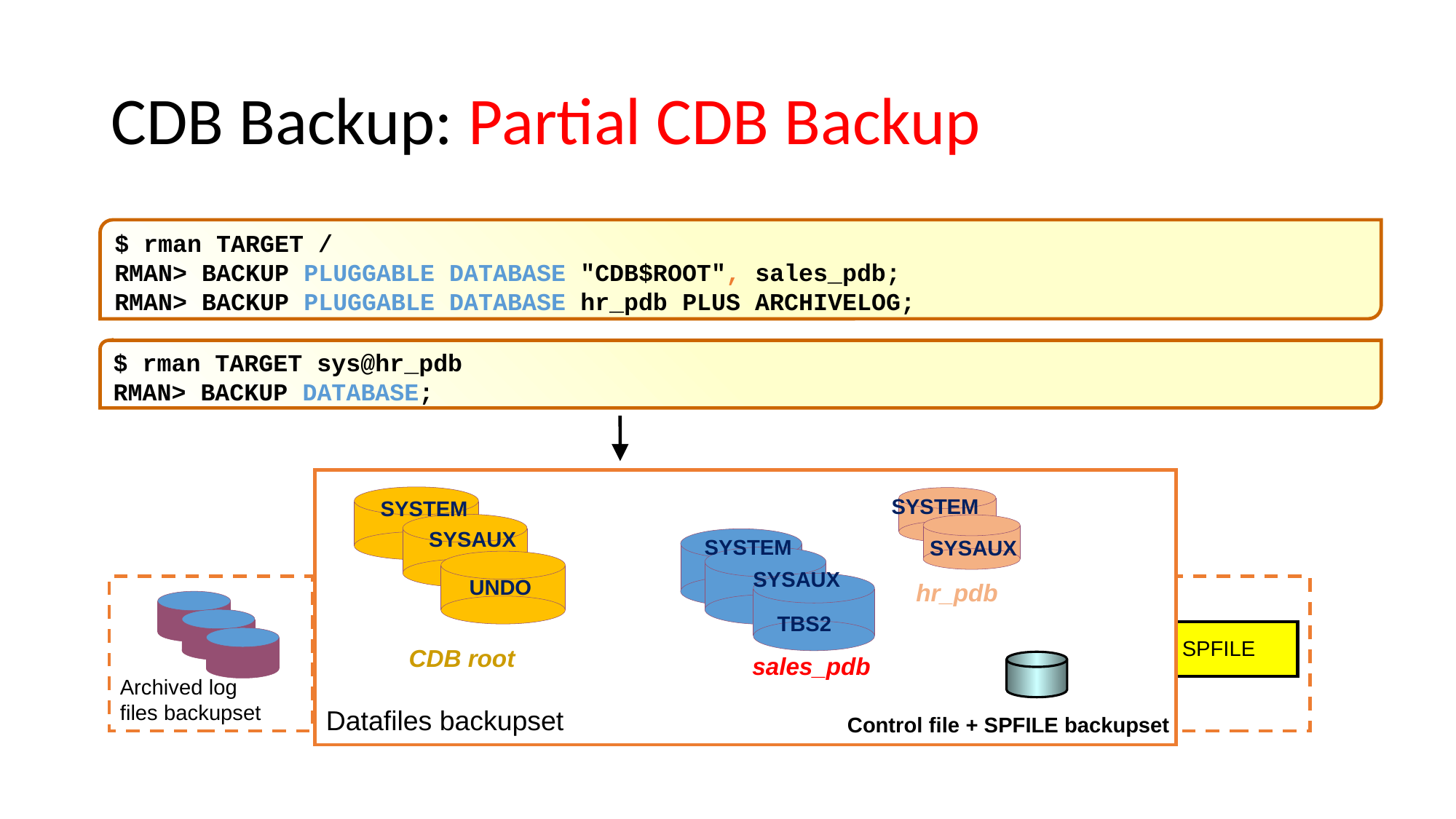

# CDB Backup: Partial CDB Backup
Back up the CDB root and/or individual PDBs.

$ rman TARGET /
RMAN> BACKUP PLUGGABLE DATABASE "CDB$ROOT", sales_pdb;
RMAN> BACKUP PLUGGABLE DATABASE hr_pdb PLUS ARCHIVELOG;
$ rman TARGET sys@hr_pdb
RMAN> BACKUP DATABASE;

SYSTEM
SYSTEM

SYSAUX
SYSTEM

SYSAUX

SYSAUX
UNDO
hr_pdb

TBS2
SPFILE
CDB root
sales_pdb

Archived log
files backupset
Datafiles backupset
Control file + SPFILE backupset